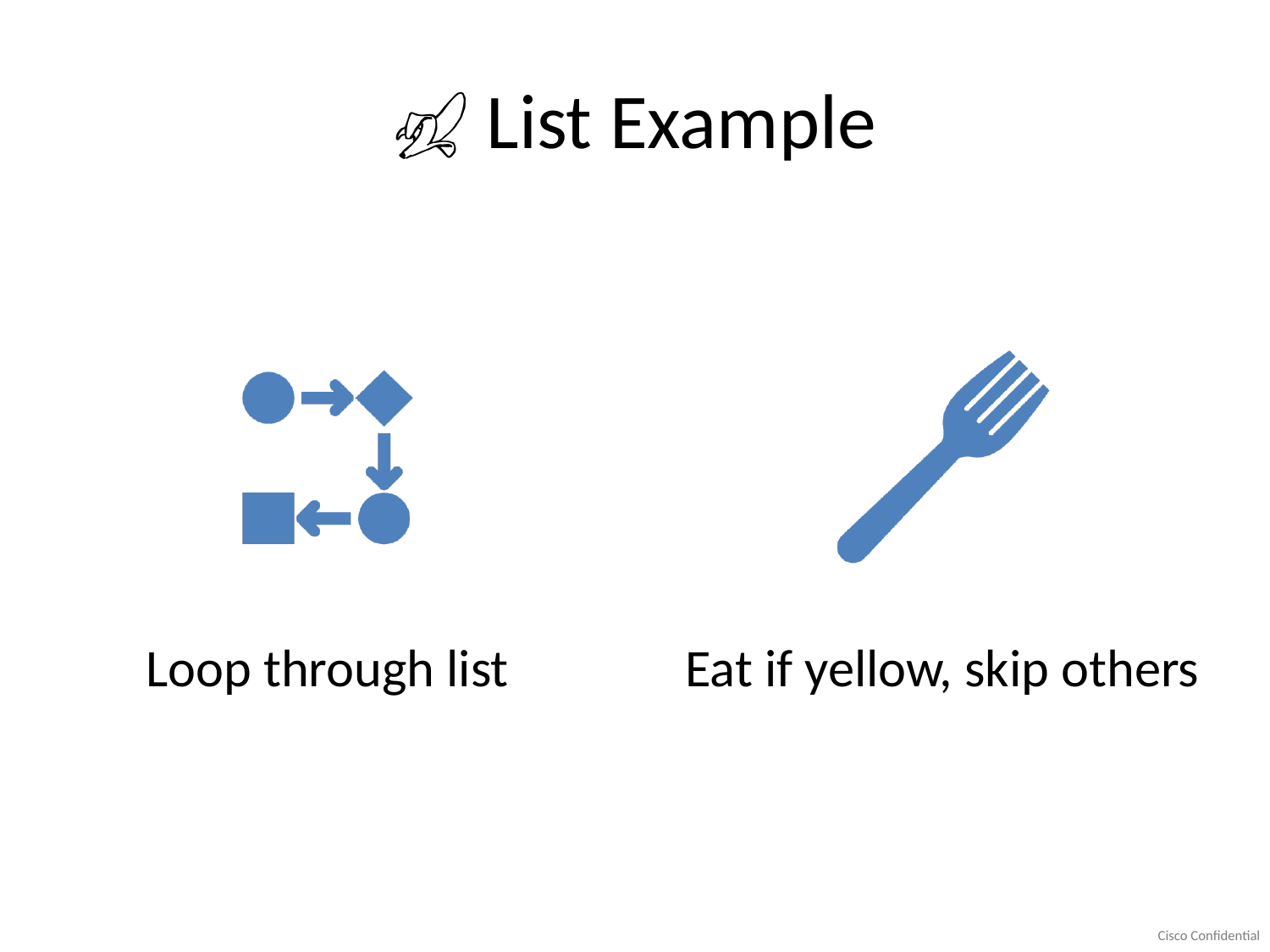

# 🍌 List Example
Loop through list
Eat if yellow, skip others